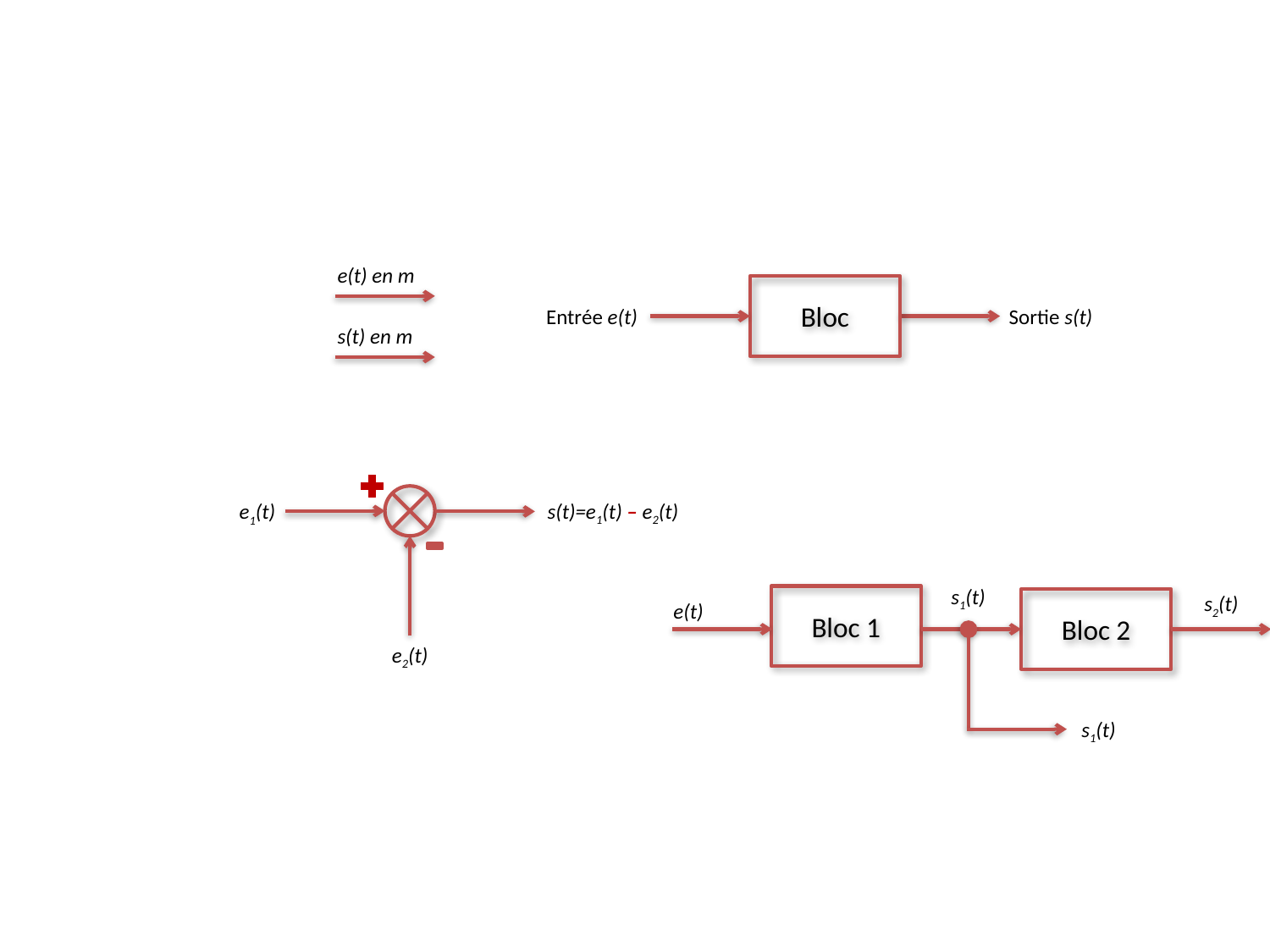

e(t) en m
Bloc
Sortie s(t)
Entrée e(t)
s(t) en m

s(t)=e1(t) – e2(t)
e1(t)

s1(t)
s2(t)
Bloc 1
Bloc 2
e(t)
e2(t)
s1(t)